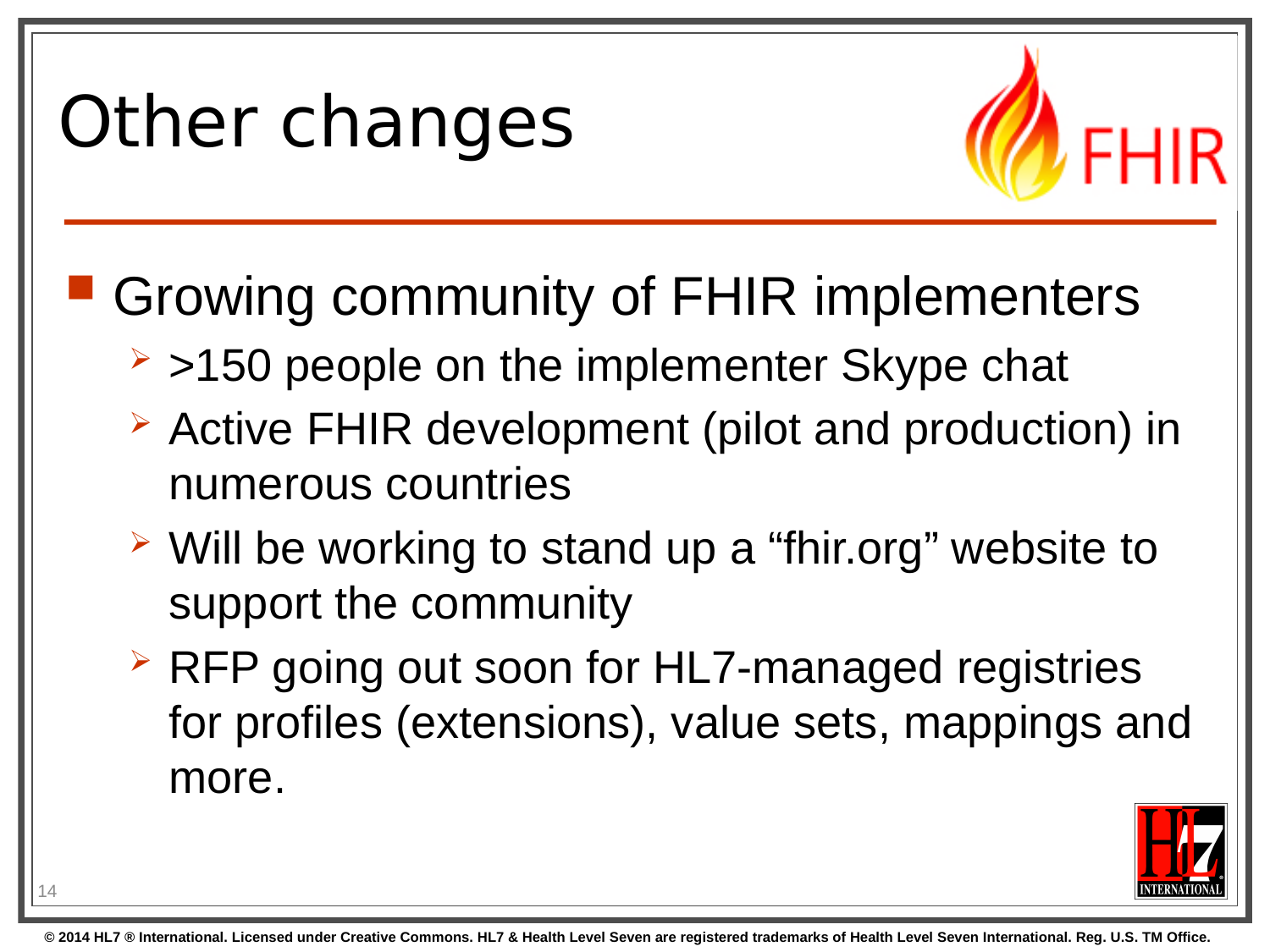

# Other changes
Growing community of FHIR implementers
>150 people on the implementer Skype chat
Active FHIR development (pilot and production) in numerous countries
Will be working to stand up a “fhir.org” website to support the community
RFP going out soon for HL7-managed registries for profiles (extensions), value sets, mappings and more.
14